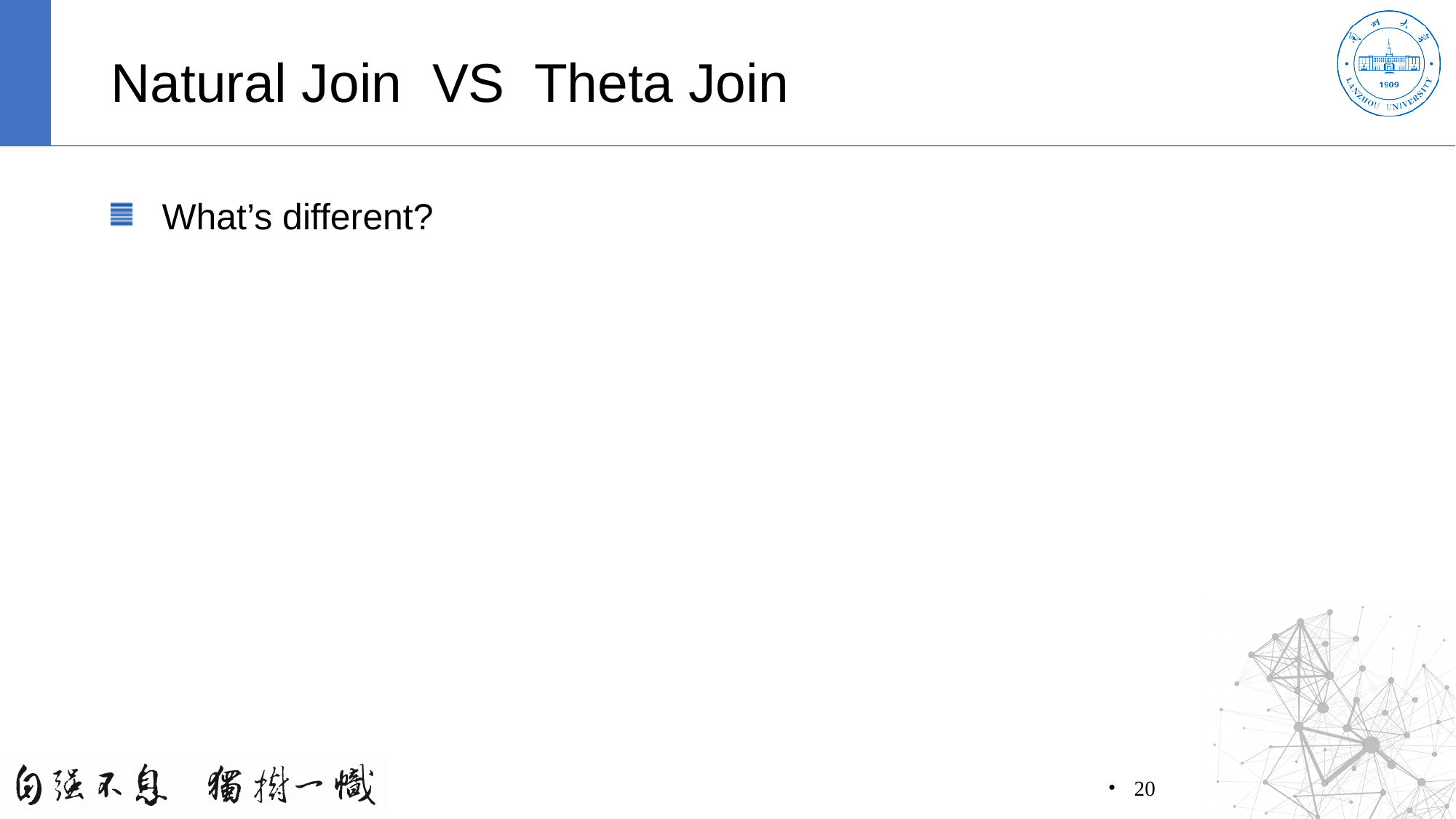

# Natural Join  VS  Theta Join
 What’s different?
20